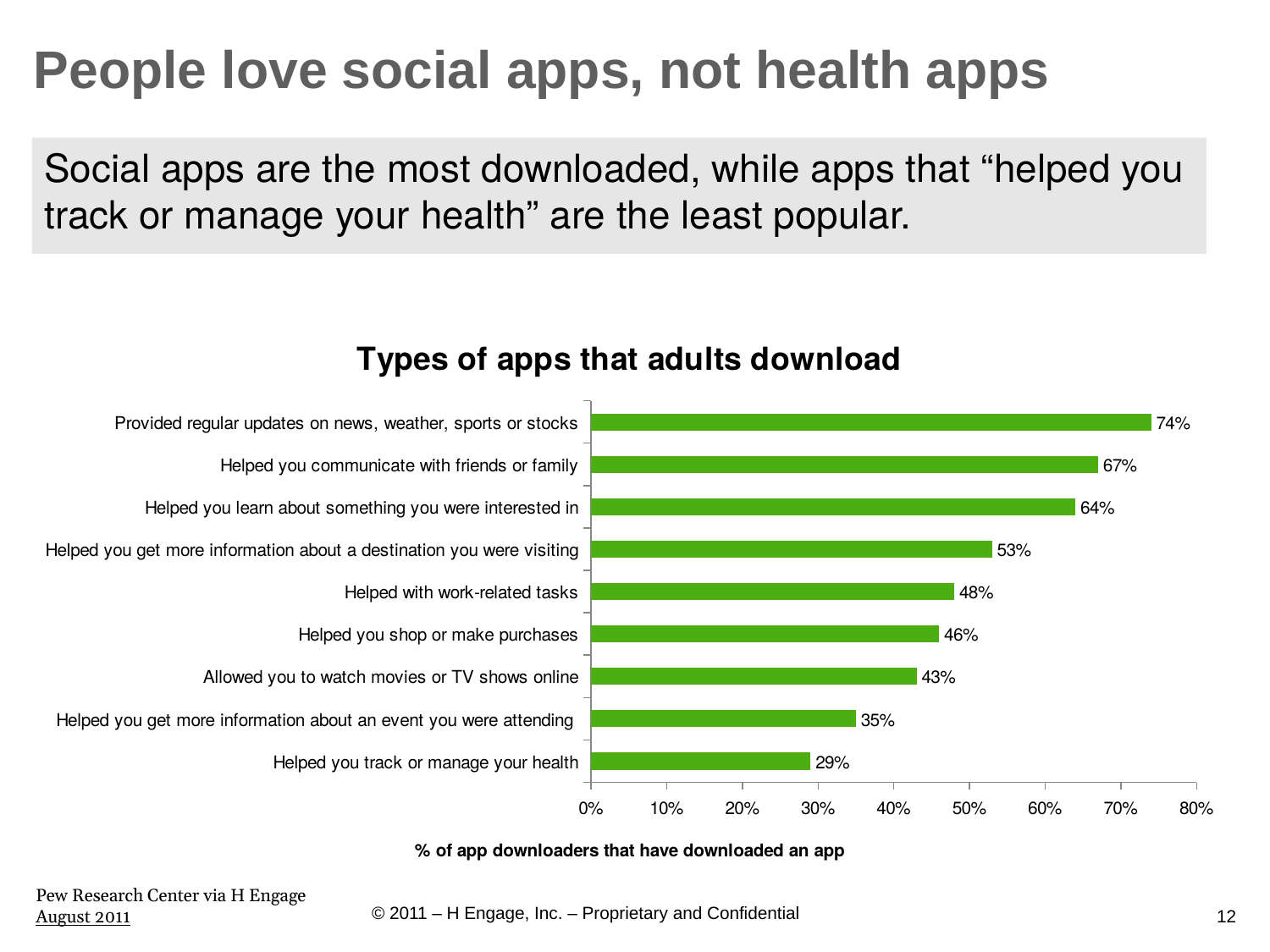

# People love social apps, not health apps
Social apps are the most downloaded, while apps that “helped you track or manage your health” are the least popular.

### Chart: Types of apps that adults download

| Category |  |
|---|---|
| Provided regular updates on news, weather, sports or stocks | 0.74 |
| Helped you communicate with friends or family | 0.67 |
| Helped you learn about something you were interested in | 0.64 |
| Helped you get more information about a destination you were visiting | 0.53 |
| Helped with work-related tasks | 0.48 |
| Helped you shop or make purchases | 0.46 |
| Allowed you to watch movies or TV shows online | 0.43 |
| Helped you get more information about an event you were attending  | 0.35 |
| Helped you track or manage your health | 0.29 |
Pew Research Center via H Engage
August 2011
12